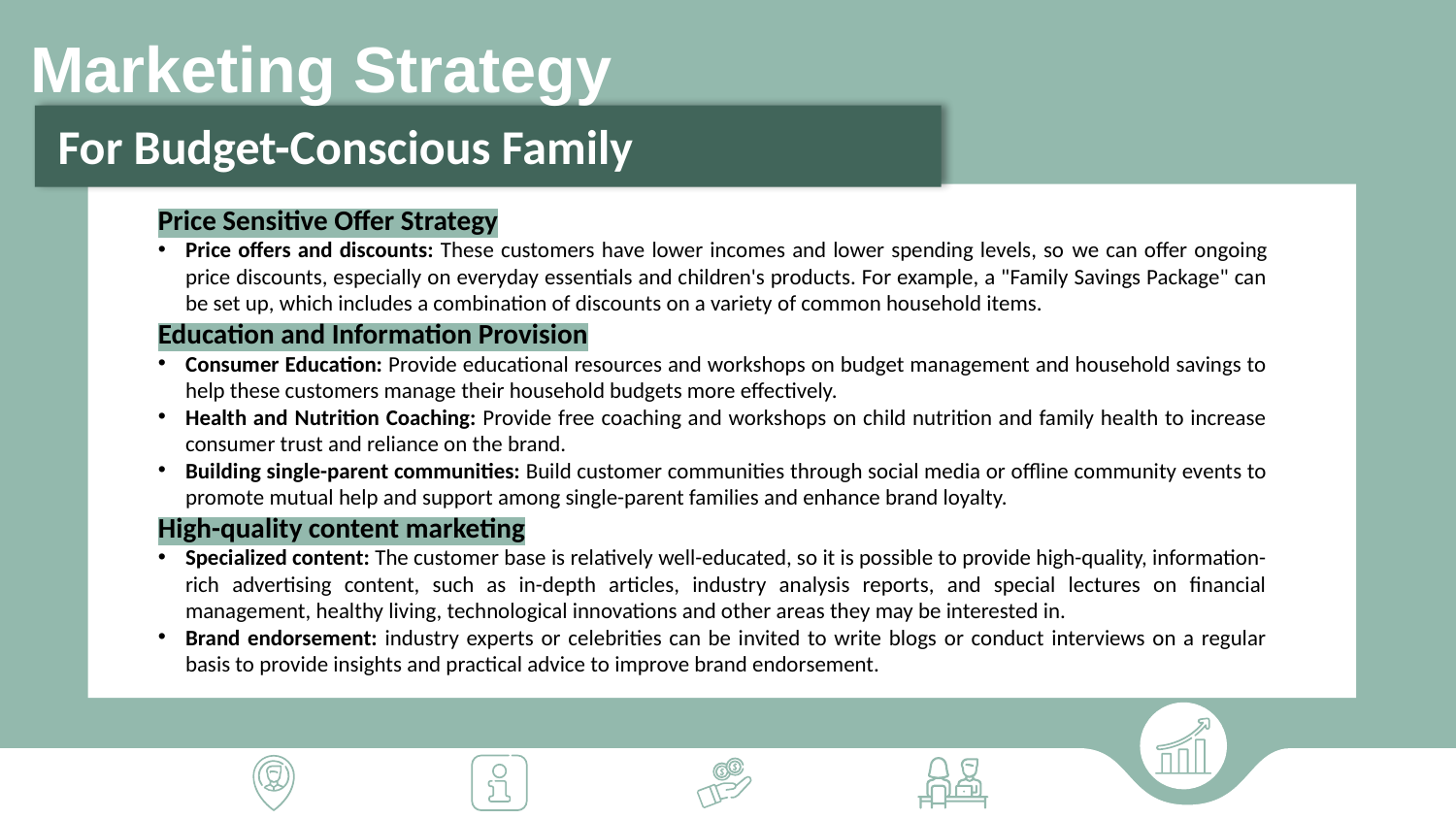

Marketing Strategy

For Budget-Conscious Family

Price Sensitive Offer Strategy
Price offers and discounts: These customers have lower incomes and lower spending levels, so we can offer ongoing price discounts, especially on everyday essentials and children's products. For example, a "Family Savings Package" can be set up, which includes a combination of discounts on a variety of common household items.
Education and Information Provision
Consumer Education: Provide educational resources and workshops on budget management and household savings to help these customers manage their household budgets more effectively.
Health and Nutrition Coaching: Provide free coaching and workshops on child nutrition and family health to increase consumer trust and reliance on the brand.
Building single-parent communities: Build customer communities through social media or offline community events to promote mutual help and support among single-parent families and enhance brand loyalty.
High-quality content marketing
Specialized content: The customer base is relatively well-educated, so it is possible to provide high-quality, information-rich advertising content, such as in-depth articles, industry analysis reports, and special lectures on financial management, healthy living, technological innovations and other areas they may be interested in.
Brand endorsement: industry experts or celebrities can be invited to write blogs or conduct interviews on a regular basis to provide insights and practical advice to improve brand endorsement.

a